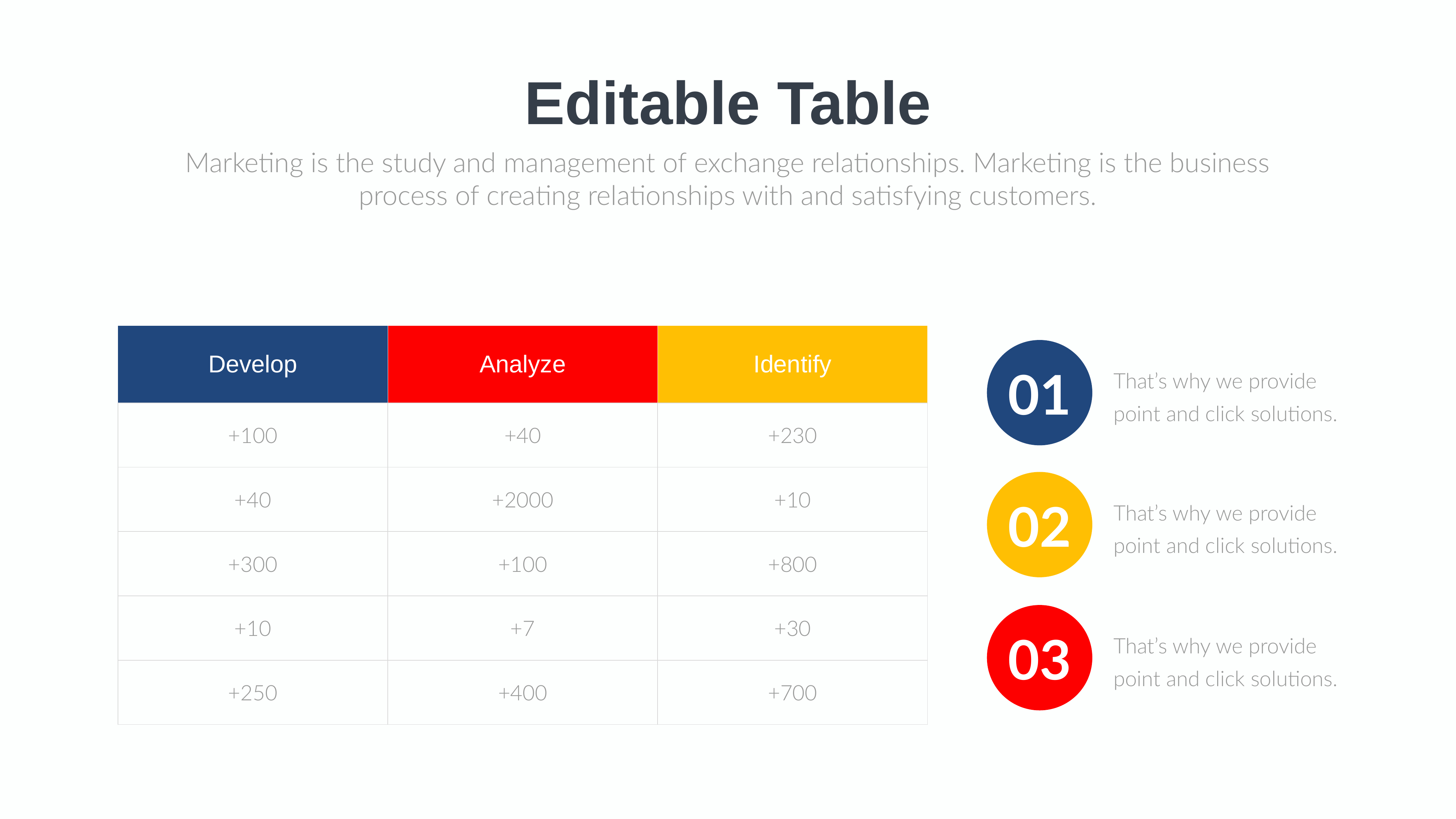

Editable Table
Marketing is the study and management of exchange relationships. Marketing is the business process of creating relationships with and satisfying customers.
| Develop | Analyze | Identify |
| --- | --- | --- |
| +100 | +40 | +230 |
| +40 | +2000 | +10 |
| +300 | +100 | +800 |
| +10 | +7 | +30 |
| +250 | +400 | +700 |

01
That’s why we provide point and click solutions.

02
That’s why we provide point and click solutions.

03
That’s why we provide point and click solutions.